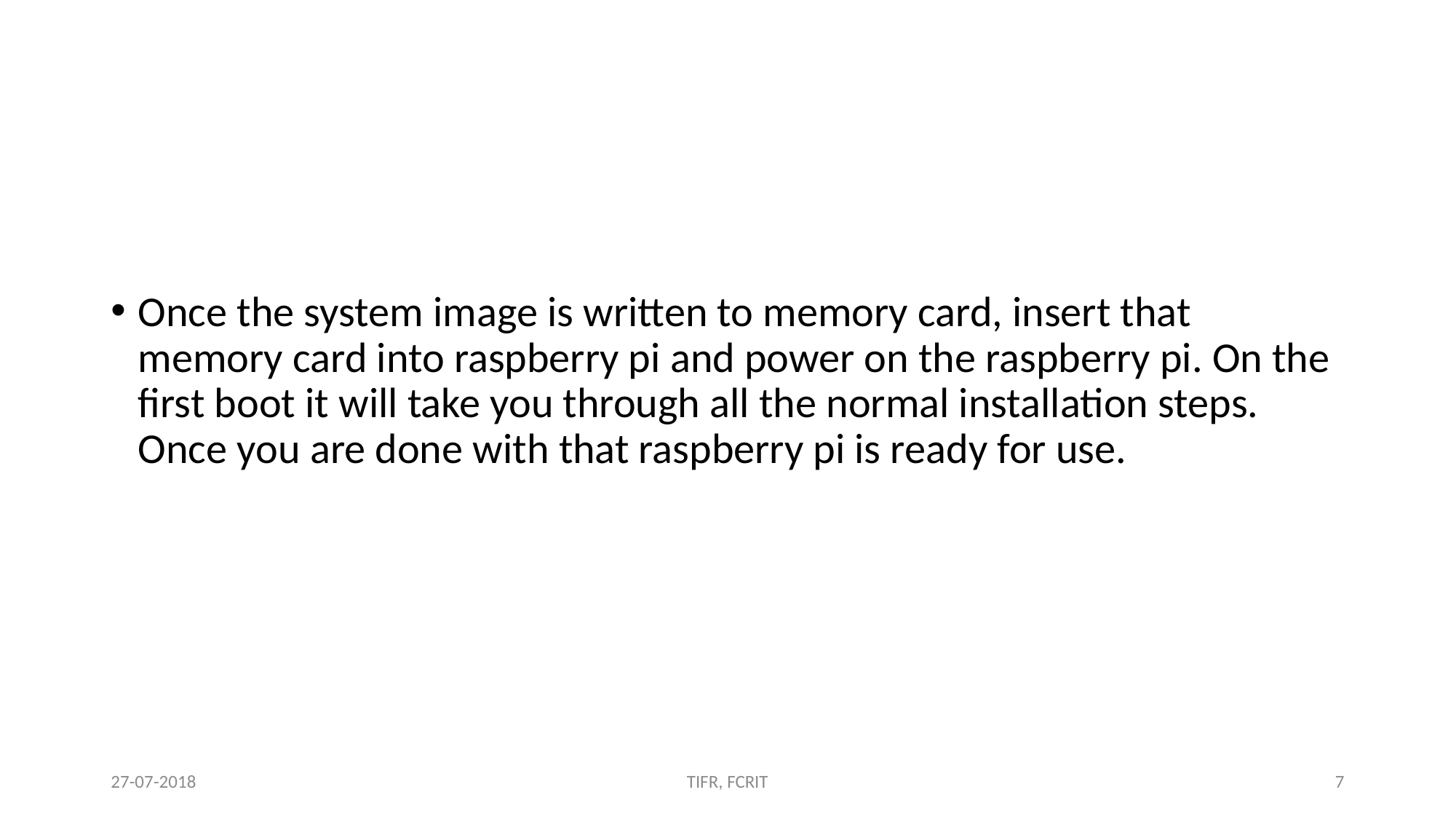

#

Once the system image is written to memory card, insert that memory card into raspberry pi and power on the raspberry pi. On the first boot it will take you through all the normal installation steps. Once you are done with that raspberry pi is ready for use.

27-07-2018
TIFR, FCRIT
7